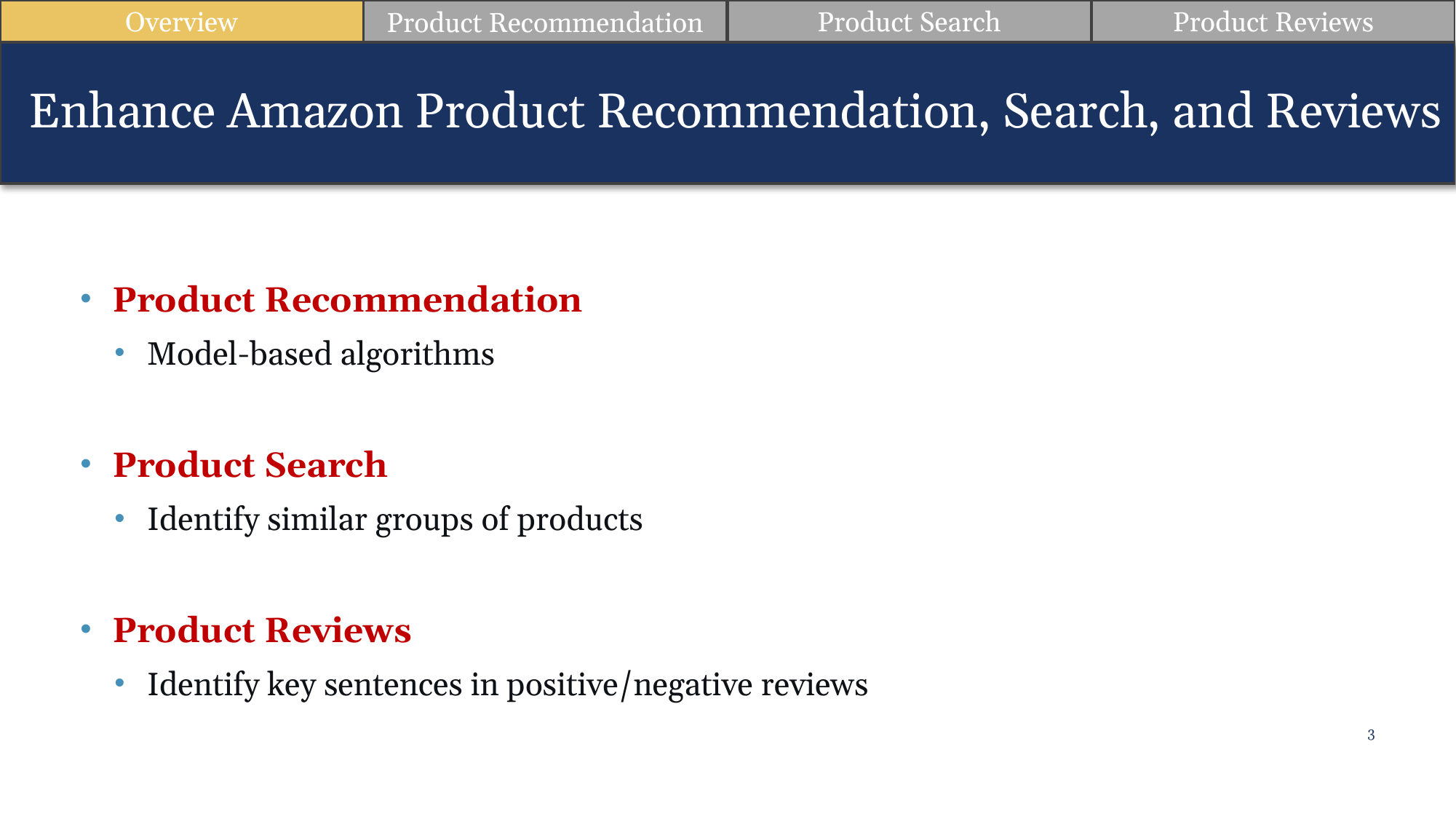

Product Search
Product Reviews
Overview
Product Recommendation
Enhance Amazon Product Recommendation, Search, and Reviews
Product Recommendation
Model-based algorithms

Product Search
Identify similar groups of products

Product Reviews
Identify key sentences in positive/negative reviews
3